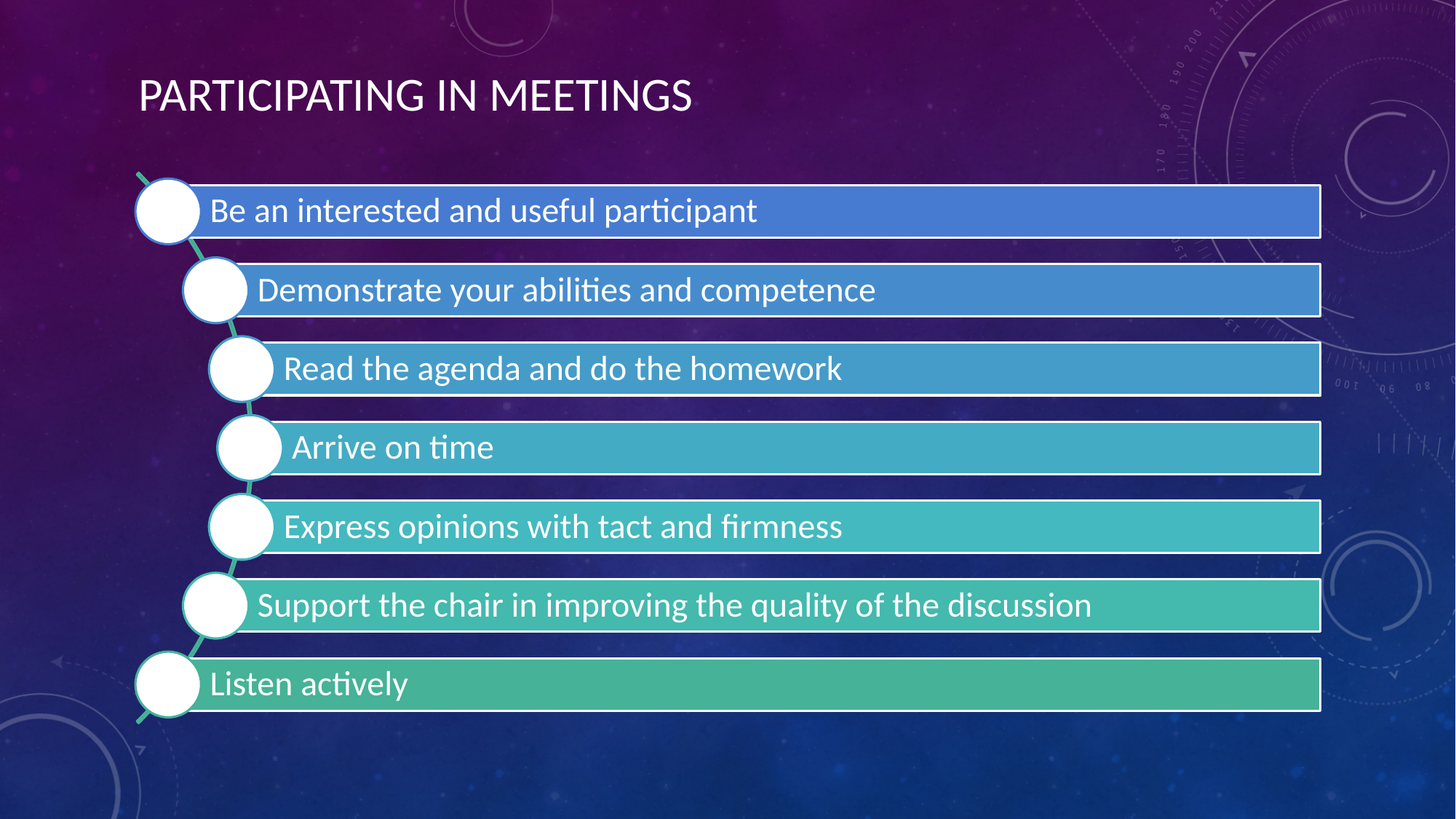

# Participating in meetings
Be an interested and useful participant
Demonstrate your abilities and competence
Read the agenda and do the homework
Arrive on time
Express opinions with tact and firmness
Support the chair in improving the quality of the discussion
Listen actively